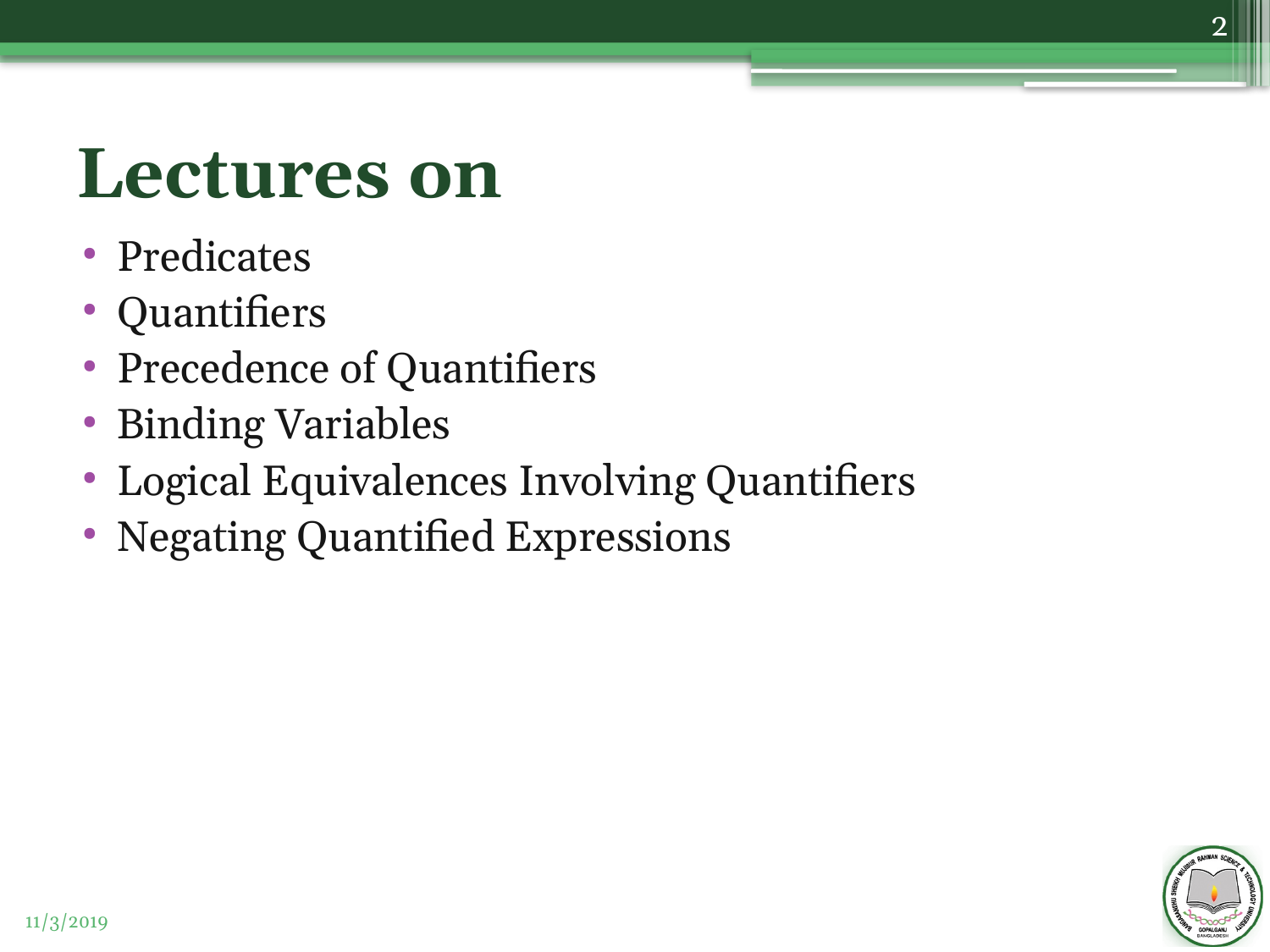

2
# Lectures on
Predicates
Quantifiers
Precedence of Quantifiers
Binding Variables
Logical Equivalences Involving Quantifiers
Negating Quantified Expressions

11/3/2019